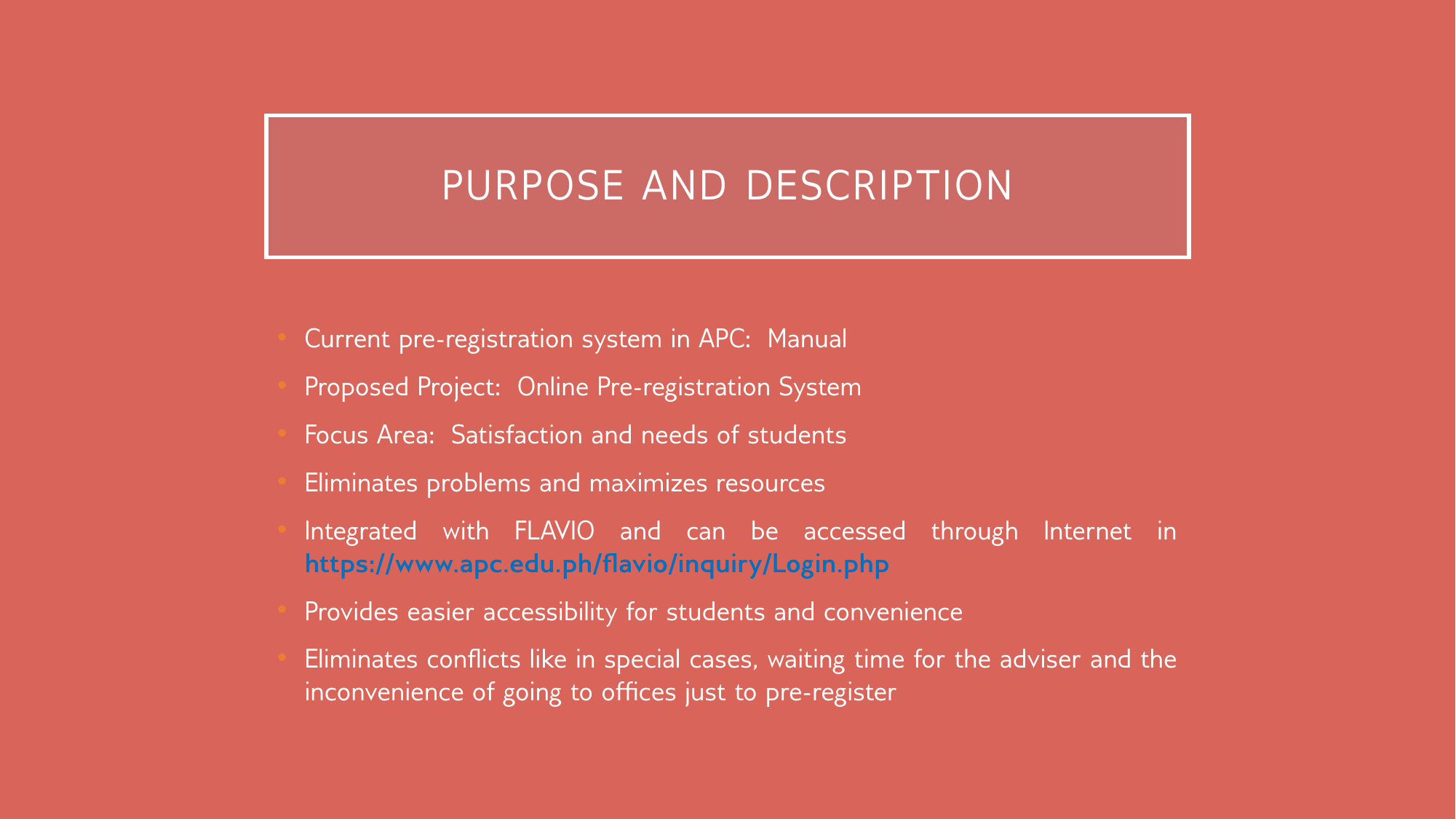

# Purpose and description
Current pre-registration system in APC:  Manual
Proposed Project:  Online Pre-registration System
Focus Area:  Satisfaction and needs of students
Eliminates problems and maximizes resources
Integrated with FLAVIO and can be accessed through Internet in https://www.apc.edu.ph/flavio/inquiry/Login.php
Provides easier accessibility for students and convenience
Eliminates conflicts like in special cases, waiting time for the adviser and the inconvenience of going to offices just to pre-register